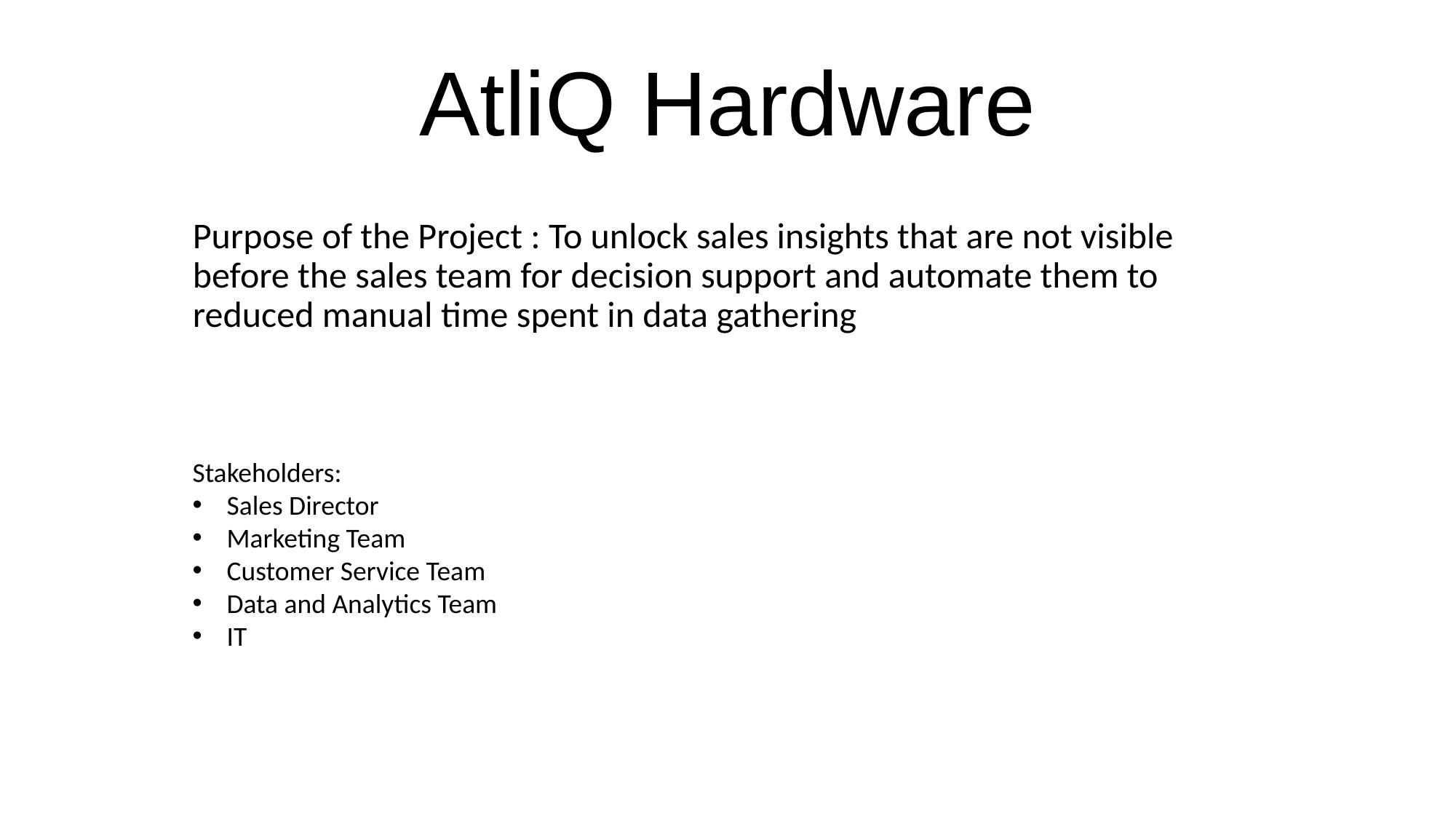

# AtliQ Hardware
Purpose of the Project : To unlock sales insights that are not visible before the sales team for decision support and automate them to reduced manual time spent in data gathering
Stakeholders:
Sales Director
Marketing Team
Customer Service Team
Data and Analytics Team
IT